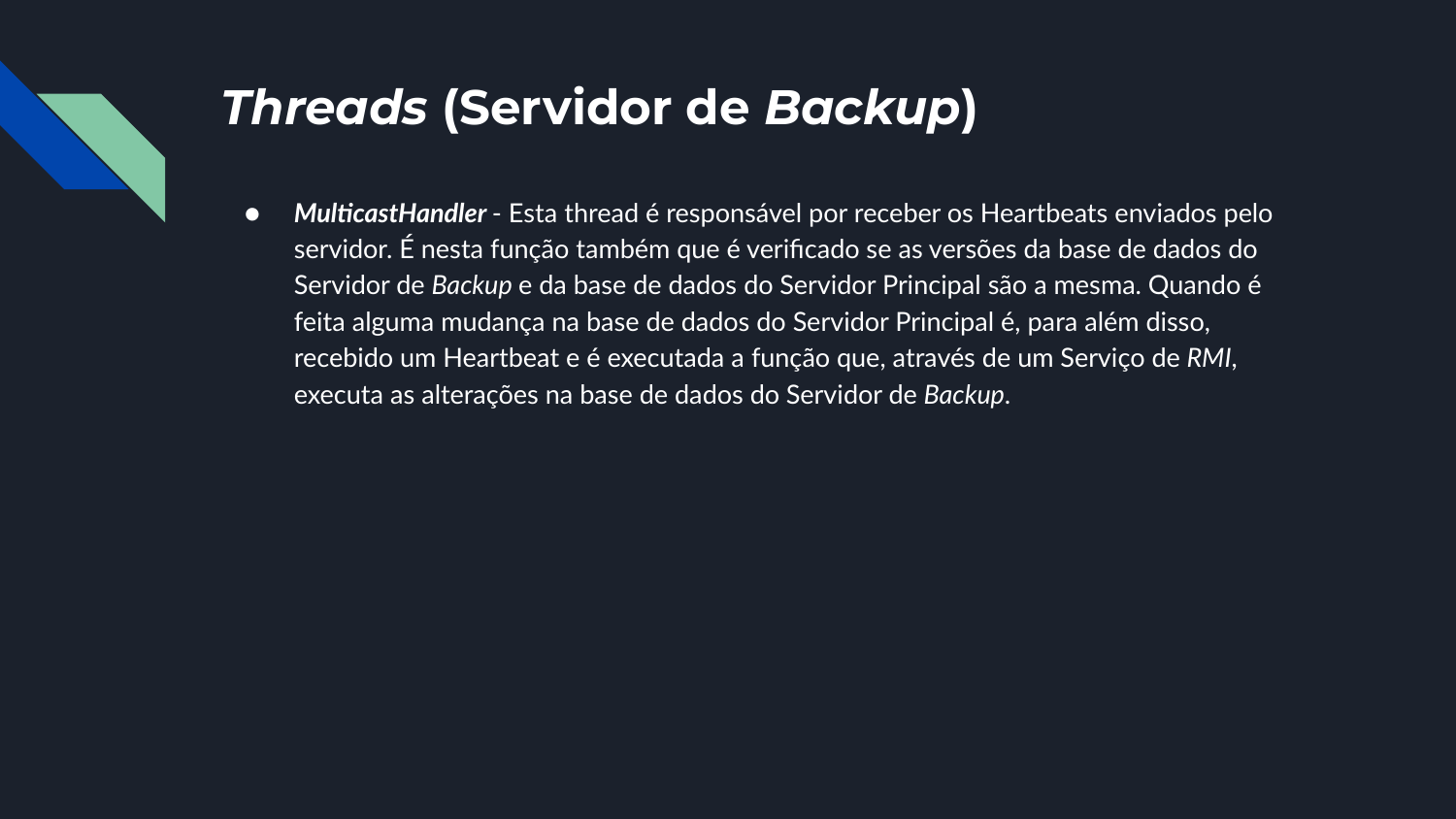

# Threads (Servidor de Backup)
MulticastHandler - Esta thread é responsável por receber os Heartbeats enviados pelo servidor. É nesta função também que é verificado se as versões da base de dados do Servidor de Backup e da base de dados do Servidor Principal são a mesma. Quando é feita alguma mudança na base de dados do Servidor Principal é, para além disso, recebido um Heartbeat e é executada a função que, através de um Serviço de RMI, executa as alterações na base de dados do Servidor de Backup.